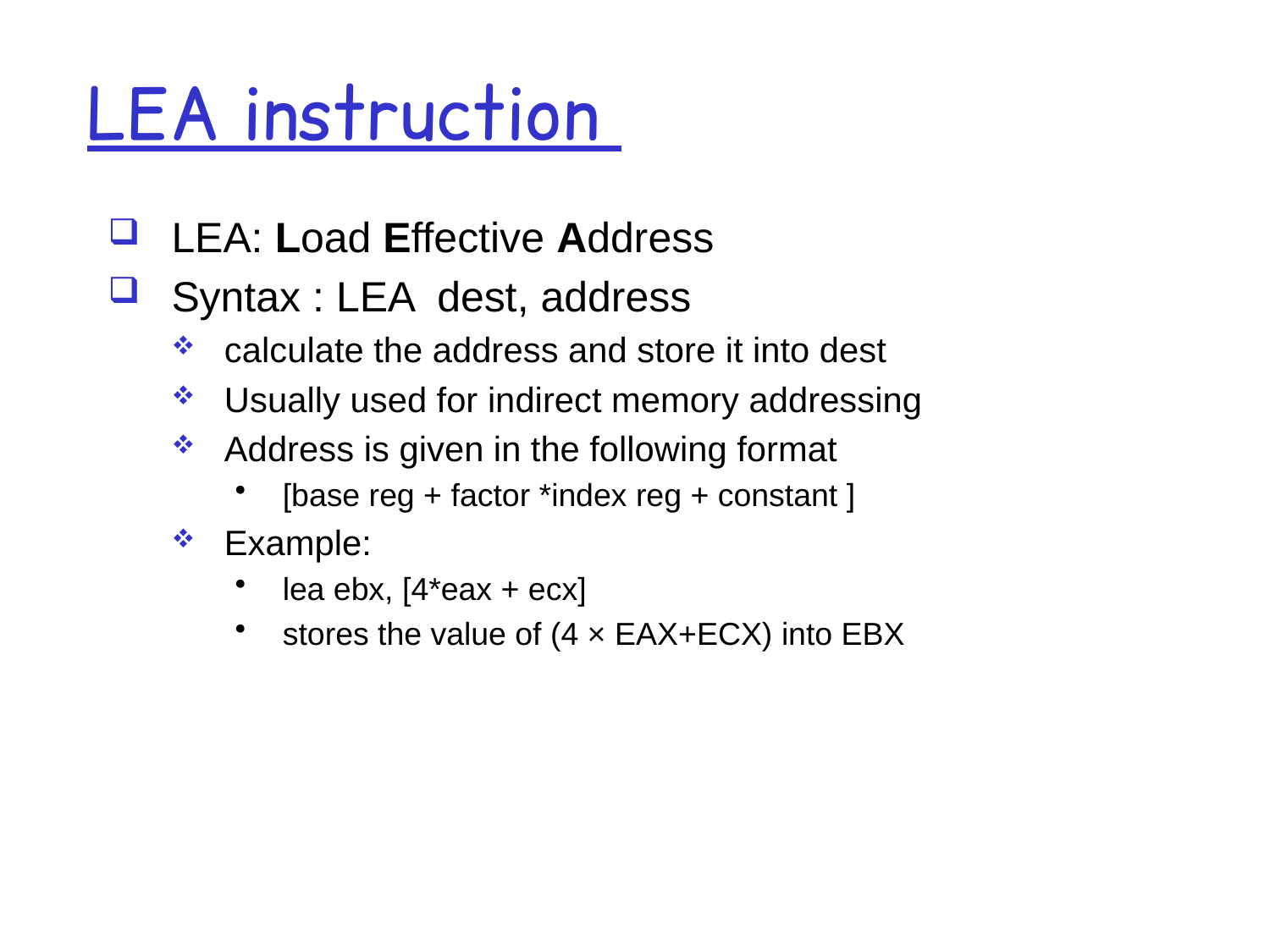

LEA instruction
LEA: Load Effective Address
Syntax : LEA  dest, address
calculate the address and store it into dest
Usually used for indirect memory addressing
Address is given in the following format
[base reg + factor *index reg + constant ]
Example:
lea ebx, [4*eax + ecx]
stores the value of (4 × EAX+ECX) into EBX